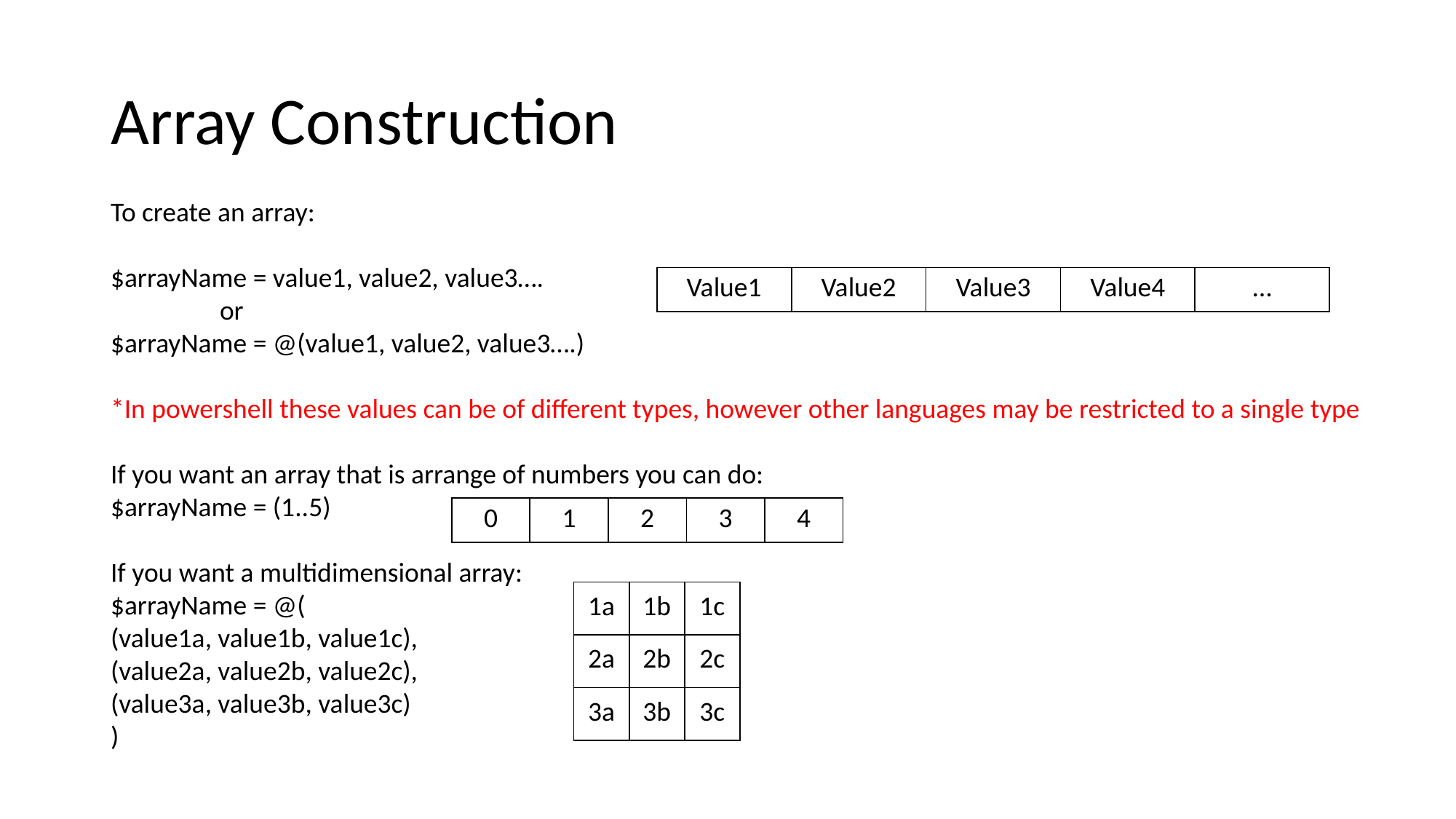

# Array Construction
To create an array:

$arrayName = value1, value2, value3….
	or
$arrayName = @(value1, value2, value3….)

*In powershell these values can be of different types, however other languages may be restricted to a single type

If you want an array that is arrange of numbers you can do:
$arrayName = (1..5)

If you want a multidimensional array:
$arrayName = @(
(value1a, value1b, value1c),
(value2a, value2b, value2c),
(value3a, value3b, value3c)
)
| Value1 | Value2 | Value3 | Value4 | … |
| --- | --- | --- | --- | --- |
| 0 | 1 | 2 | 3 | 4 |
| --- | --- | --- | --- | --- |
| 1a | 1b | 1c |
| --- | --- | --- |
| 2a | 2b | 2c |
| 3a | 3b | 3c |